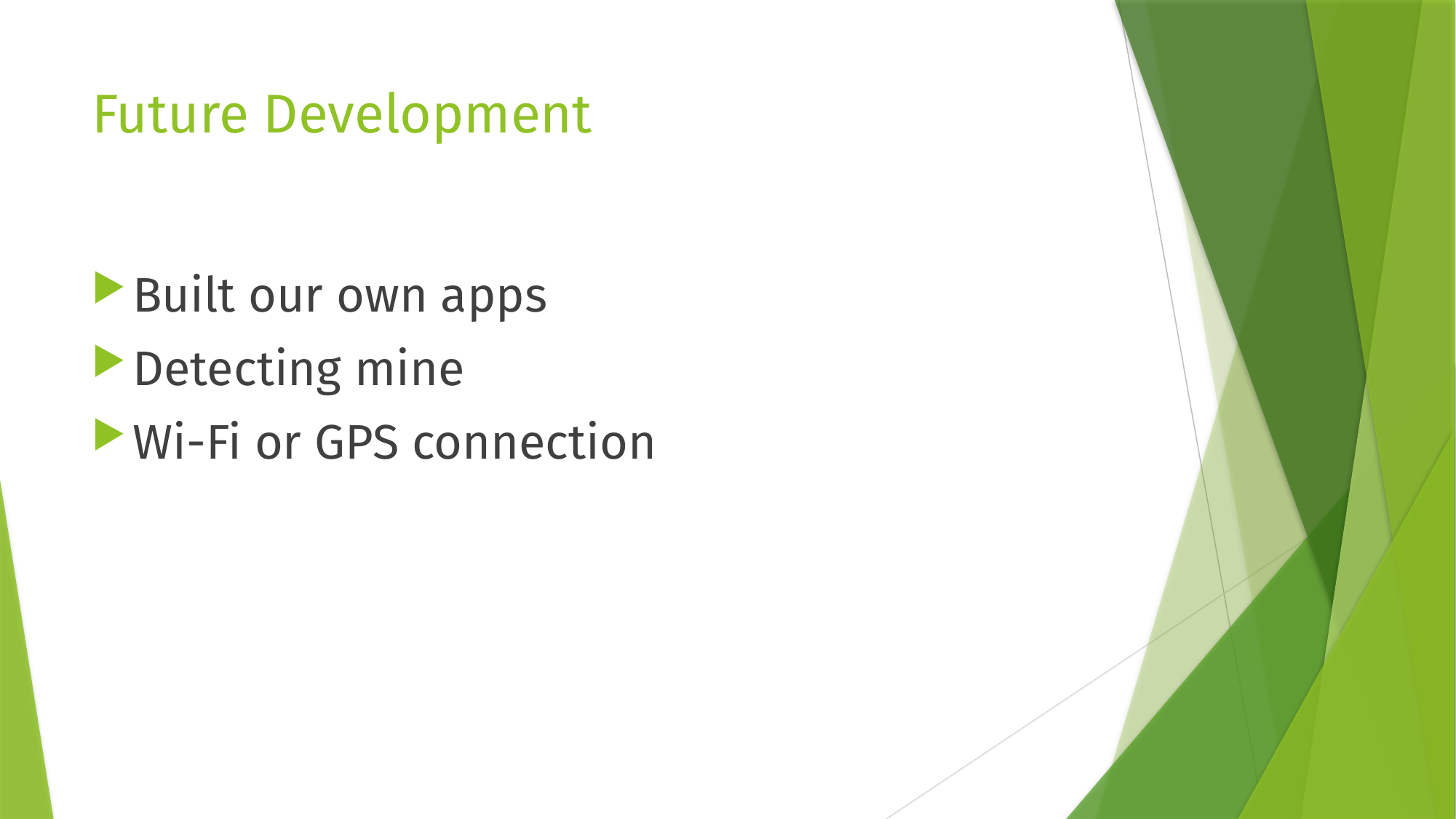

# Future Development
Built our own apps
Detecting mine
Wi-Fi or GPS connection